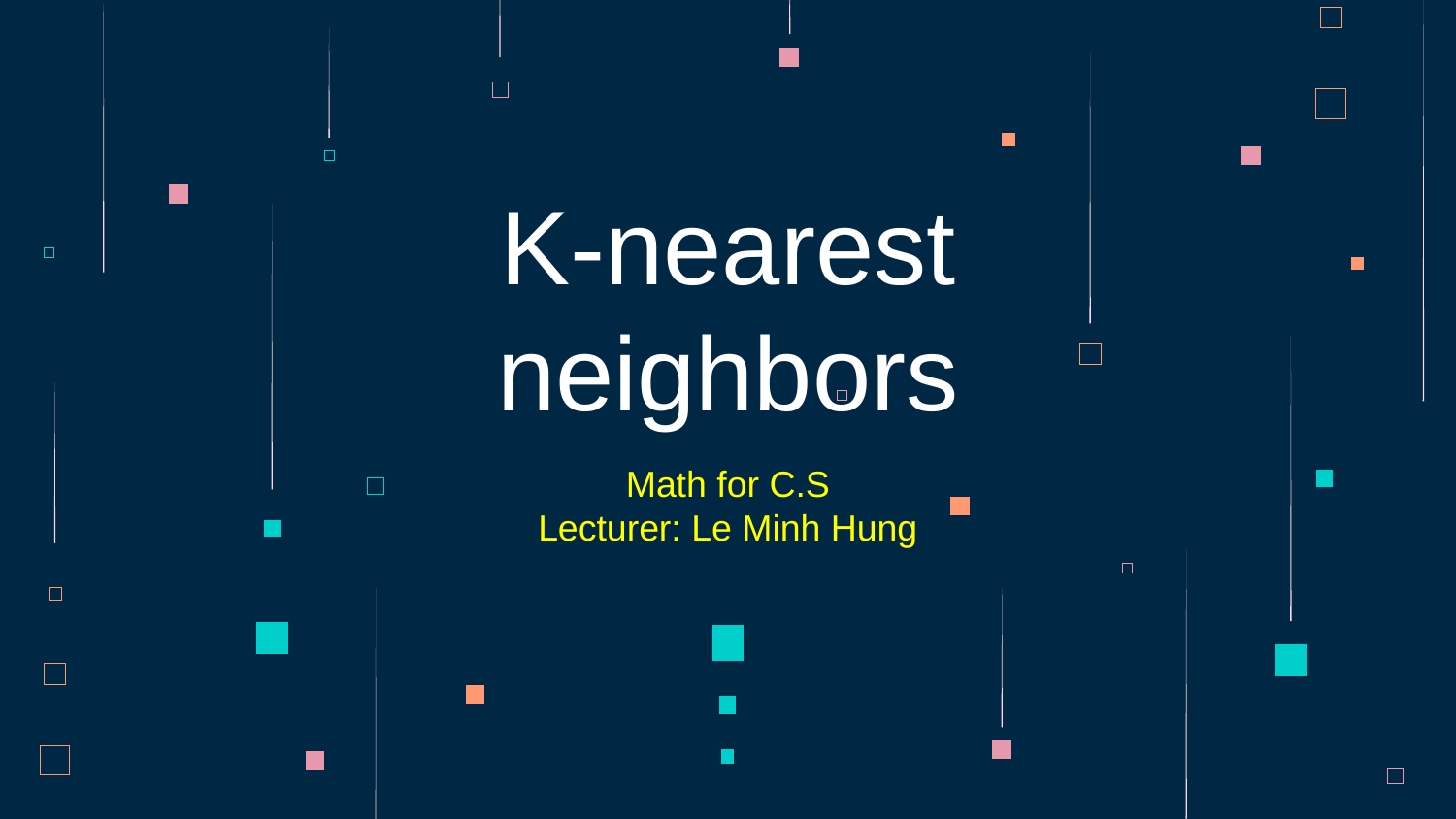

# K-nearest neighbors

Math for C.S
Lecturer: Le Minh Hung